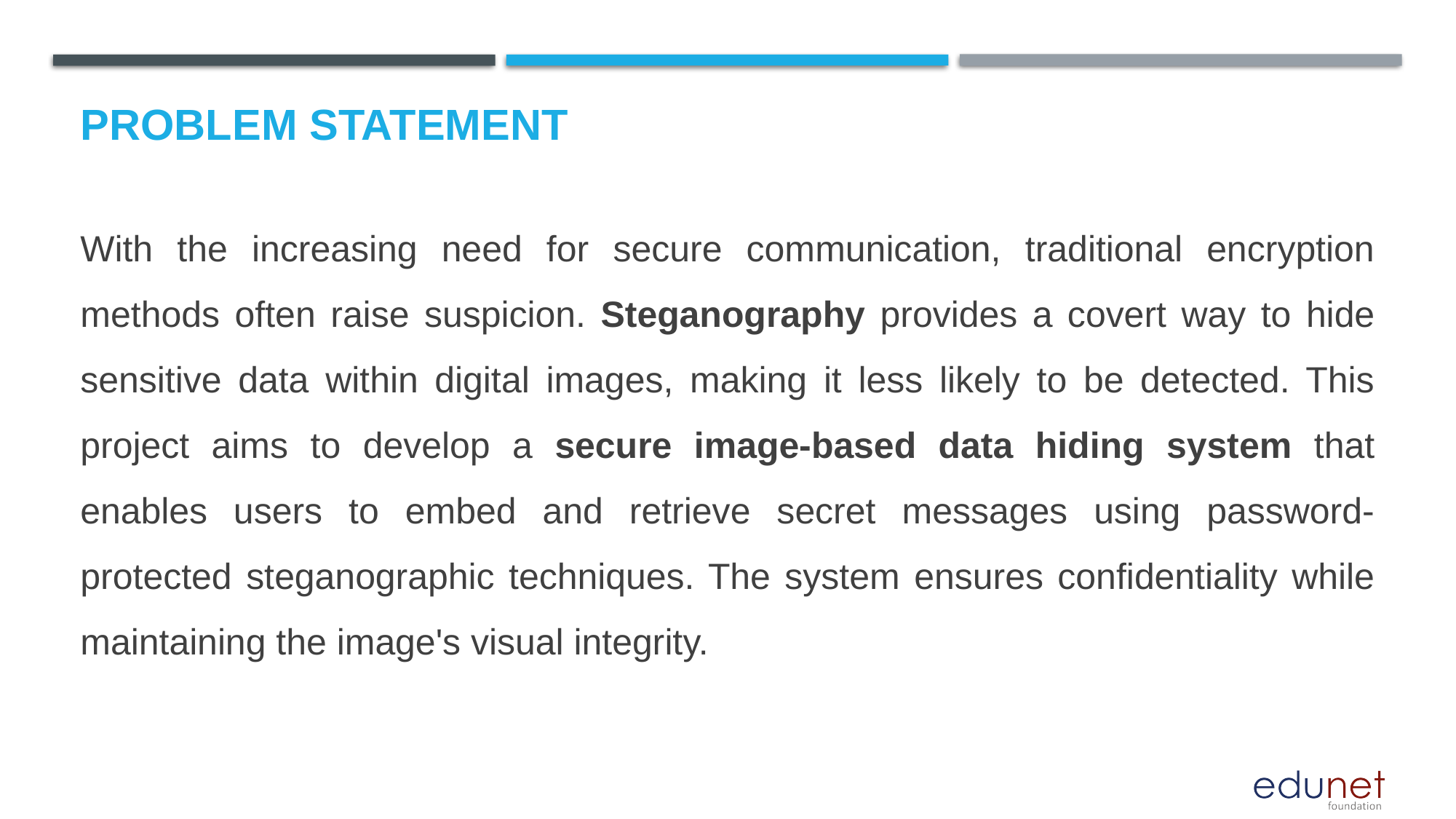

# Problem Statement
With the increasing need for secure communication, traditional encryption methods often raise suspicion. Steganography provides a covert way to hide sensitive data within digital images, making it less likely to be detected. This project aims to develop a secure image-based data hiding system that enables users to embed and retrieve secret messages using password-protected steganographic techniques. The system ensures confidentiality while maintaining the image's visual integrity.